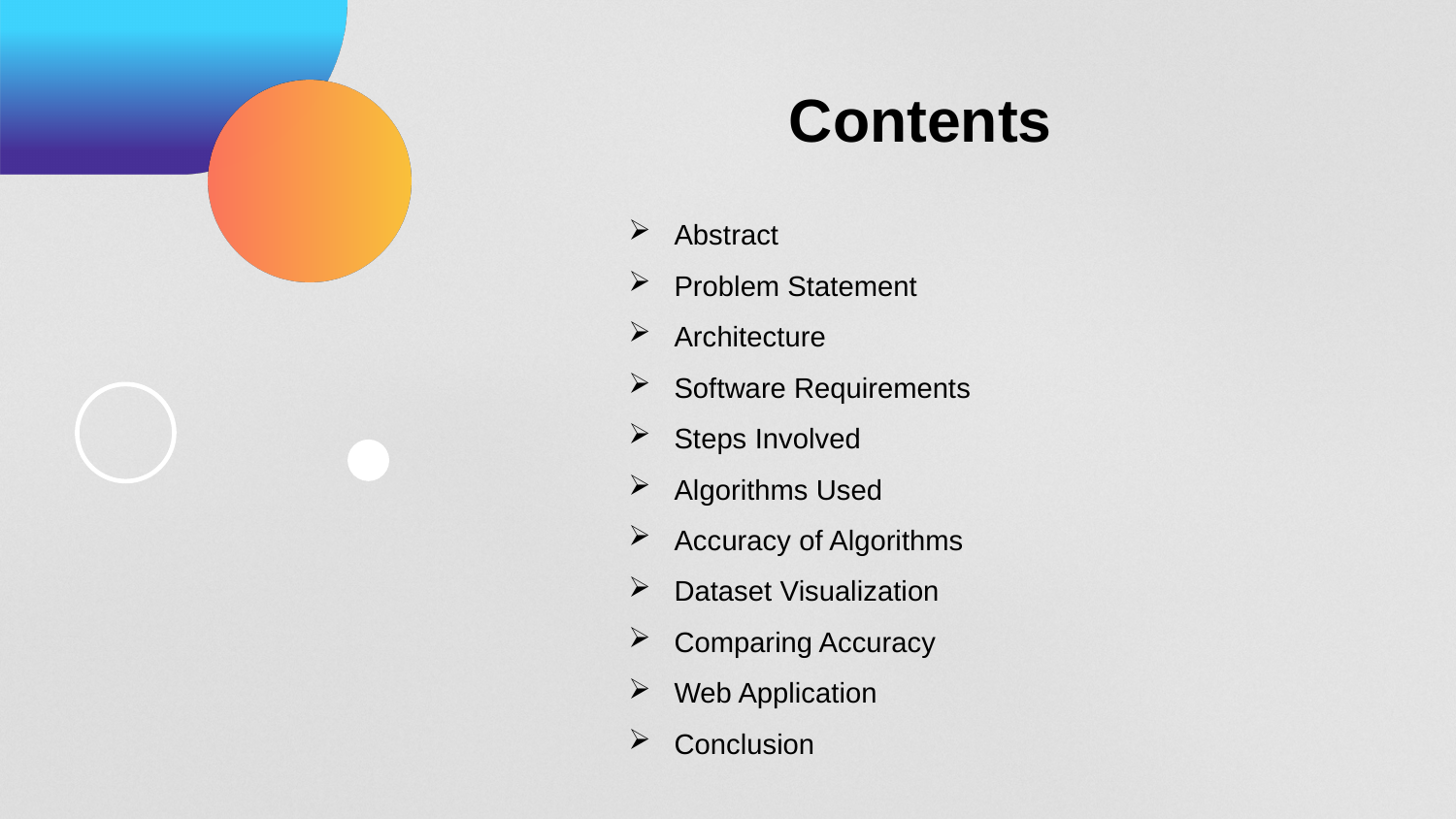

Contents
Abstract
Problem Statement
Architecture
Software Requirements
Steps Involved
Algorithms Used
Accuracy of Algorithms
Dataset Visualization
Comparing Accuracy
Web Application
Conclusion